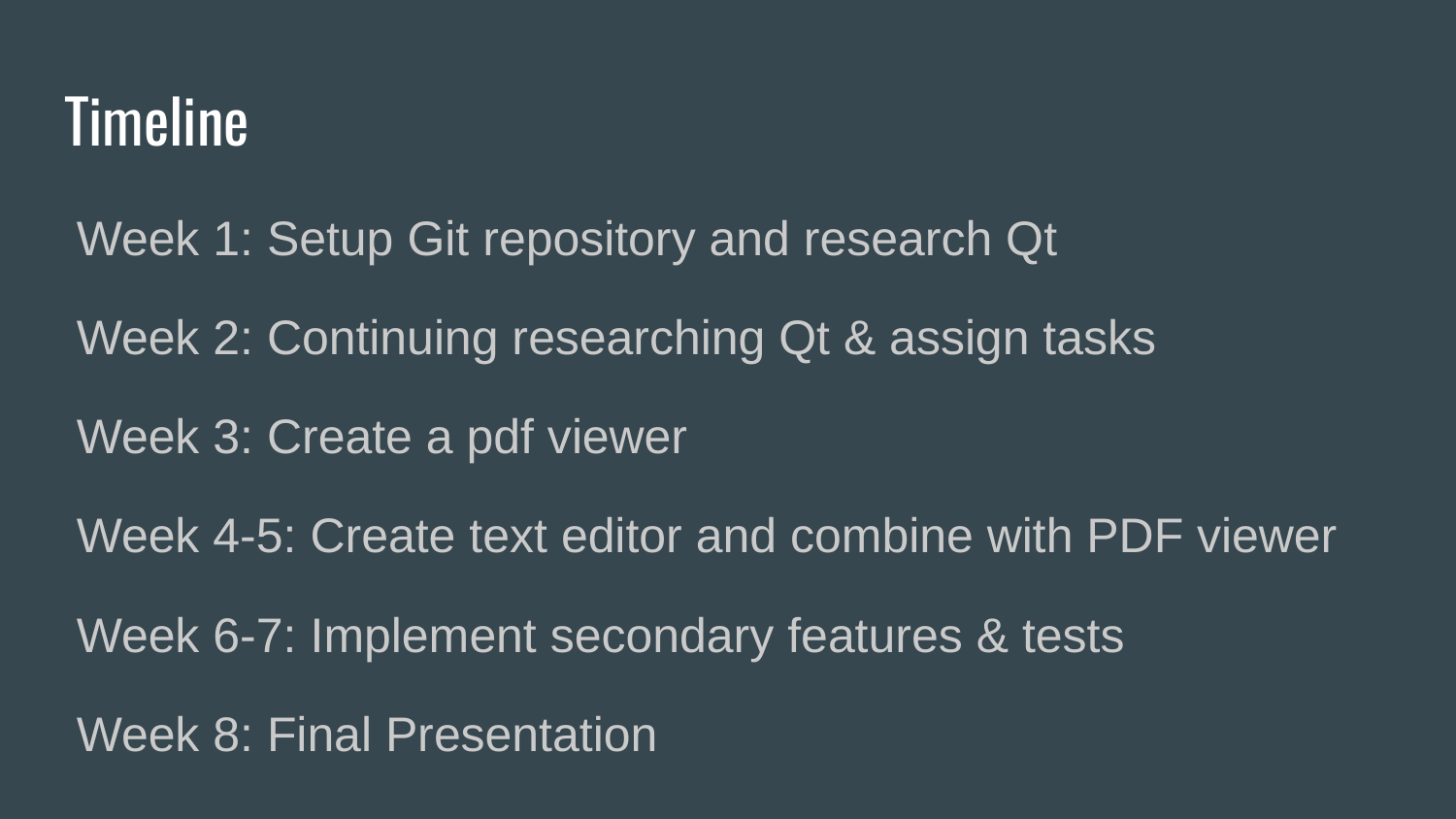

# Timeline
Week 1: Setup Git repository and research Qt
Week 2: Continuing researching Qt & assign tasks
Week 3: Create a pdf viewer
Week 4-5: Create text editor and combine with PDF viewer
Week 6-7: Implement secondary features & tests
Week 8: Final Presentation